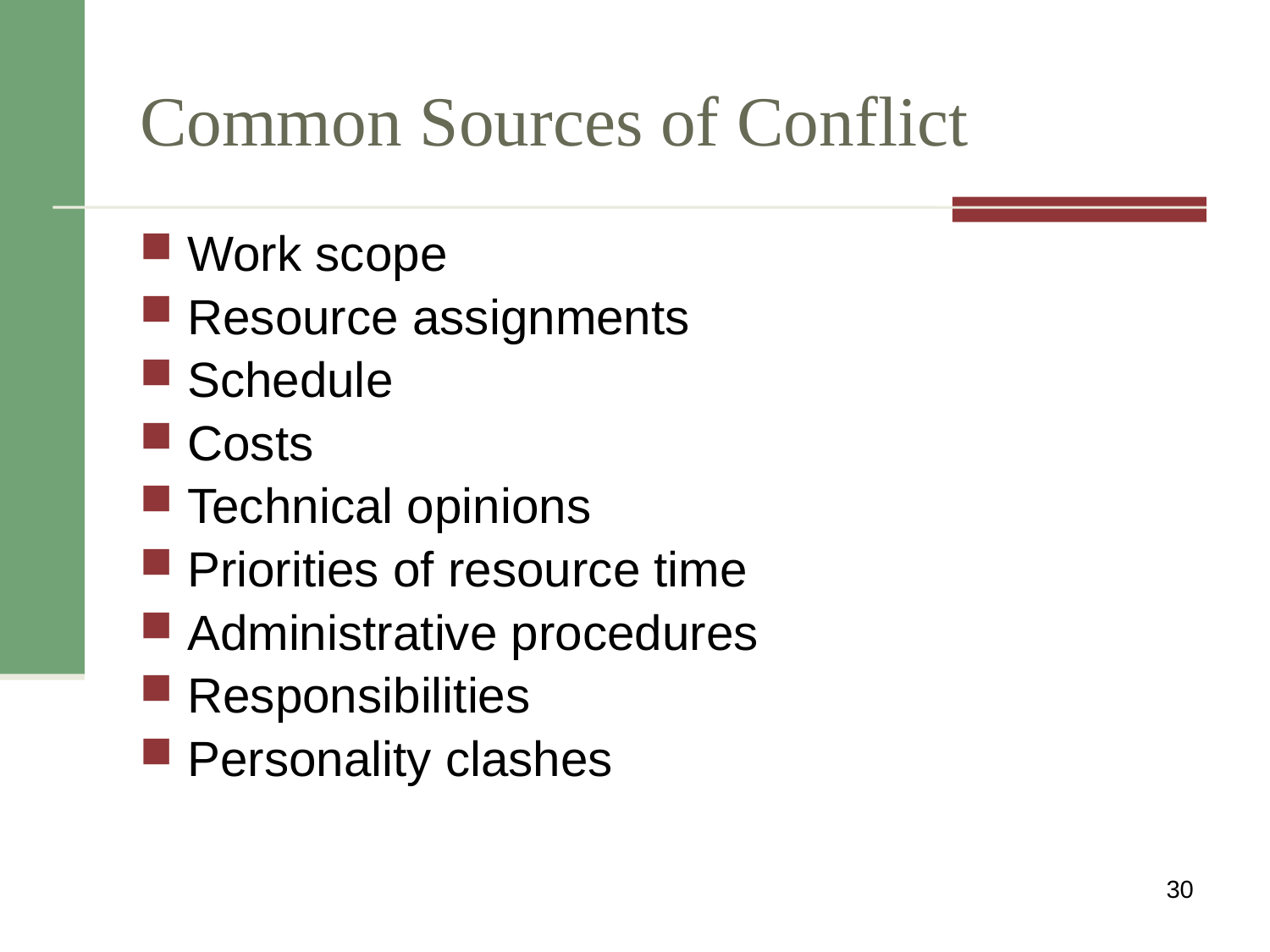

# Common Sources of Conflict
Work scope
Resource assignments
Schedule
Costs
Technical opinions
Priorities of resource time
Administrative procedures
Responsibilities
Personality clashes
30